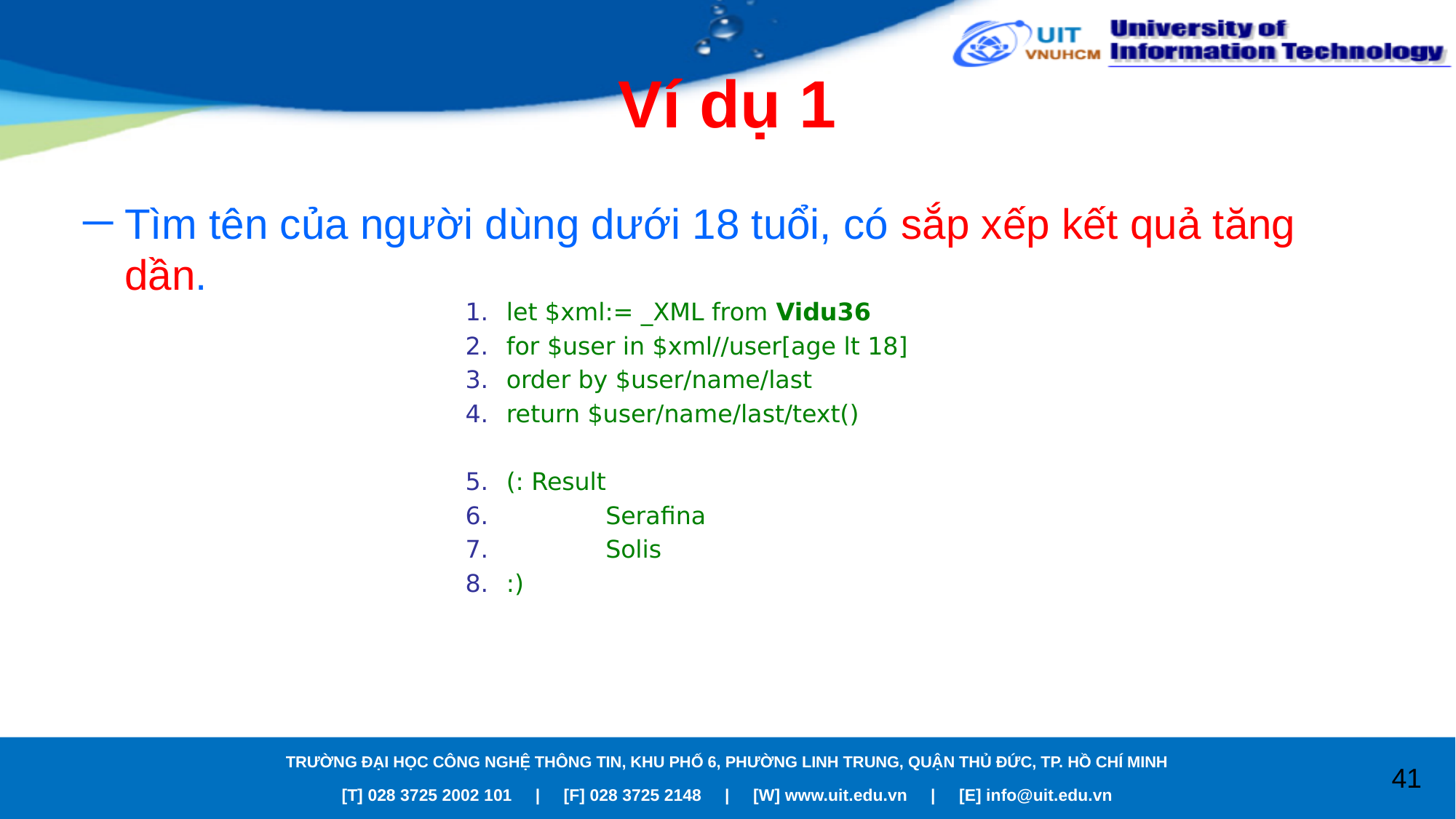

# Ví dụ 1
Tìm tên của người dùng dưới 18 tuổi, có sắp xếp kết quả tăng dần.

let $xml:= _XML from Vidu36
for $user in $xml//user[age lt 18]
order by $user/name/last
return $user/name/last/text()

(: Result
             Serafina
             Solis
:)